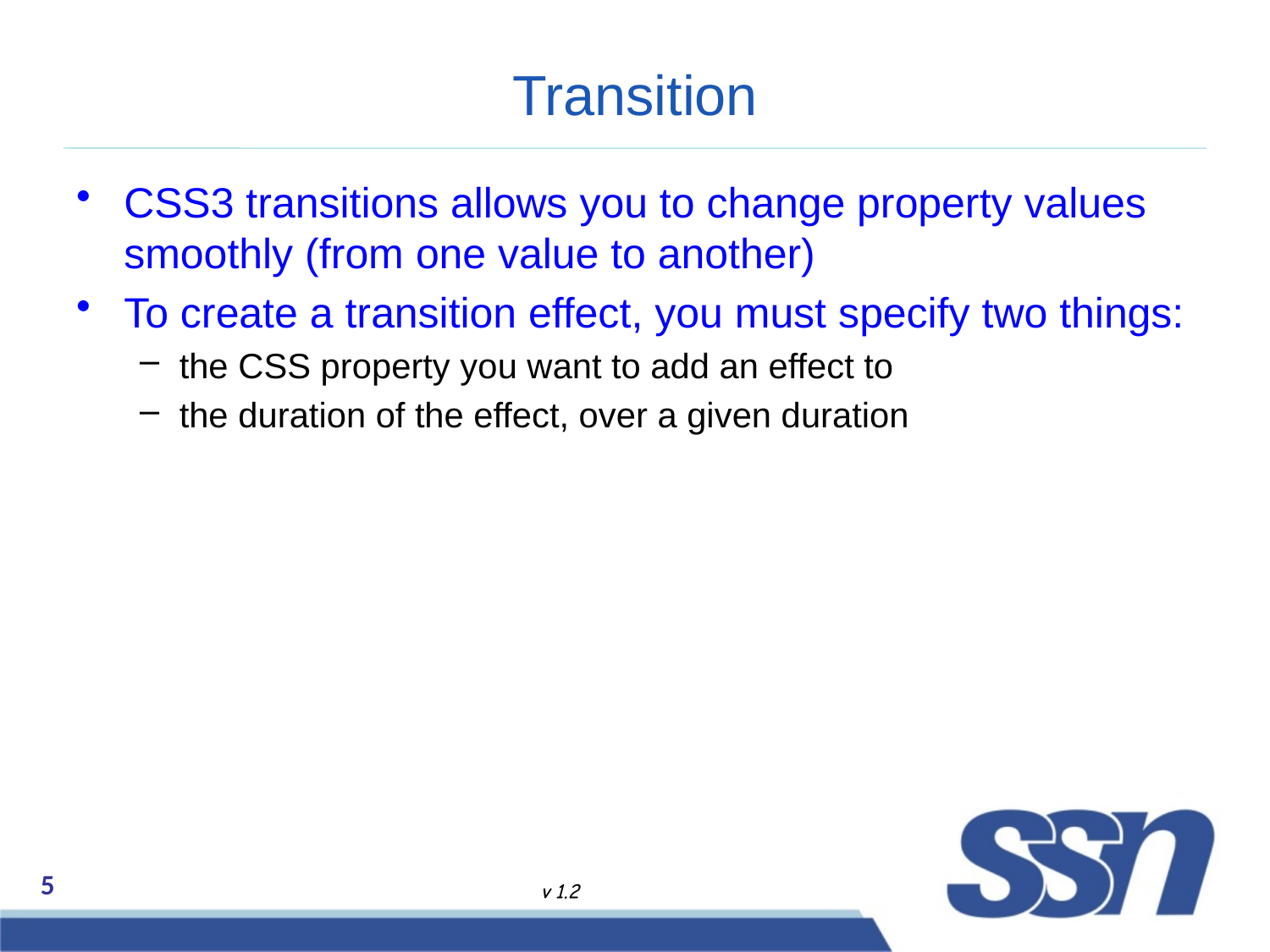

# Transition
CSS3 transitions allows you to change property values smoothly (from one value to another)
To create a transition effect, you must specify two things:
the CSS property you want to add an effect to
the duration of the effect, over a given duration